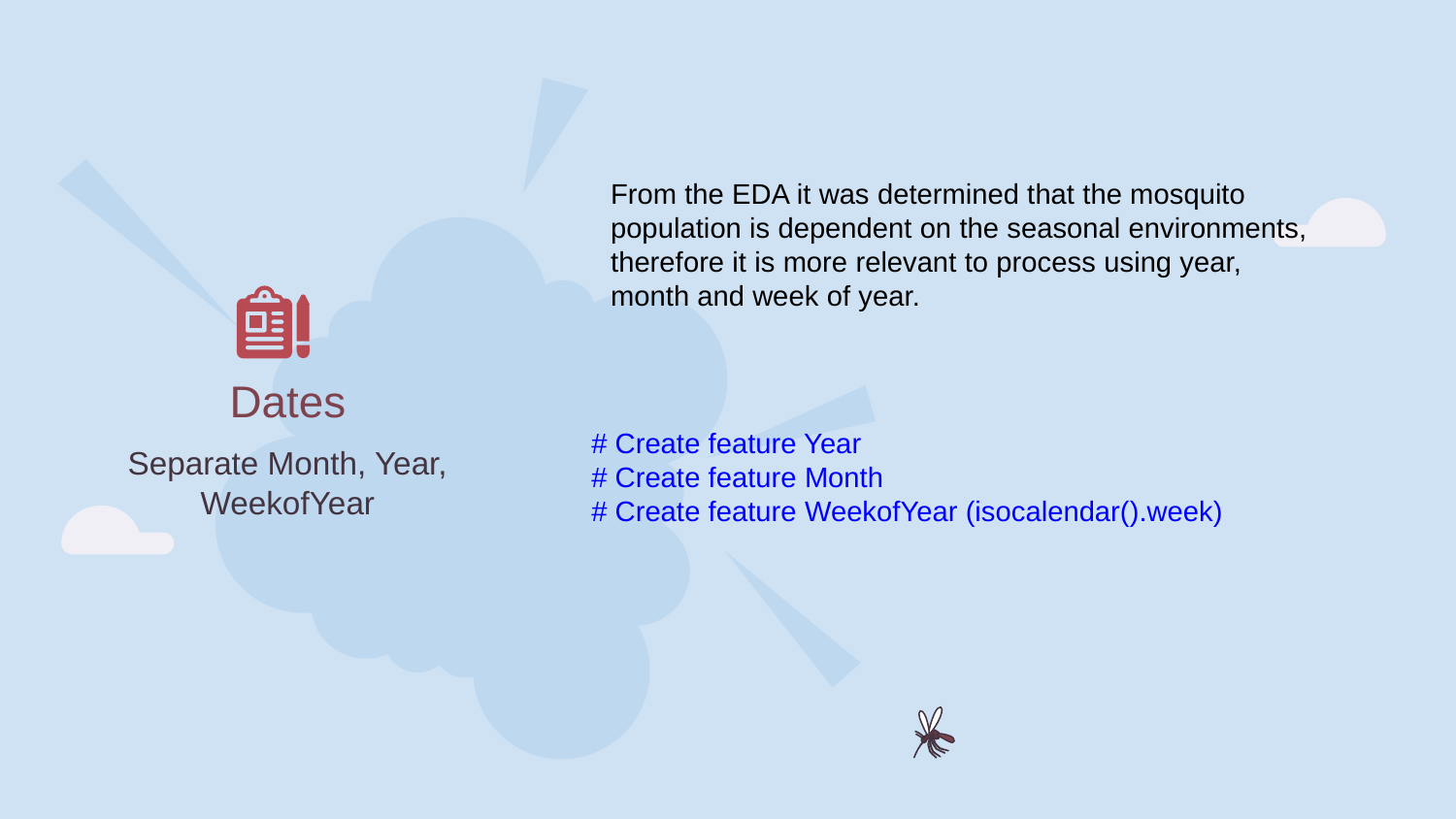

From the EDA it was determined that the mosquito population is dependent on the seasonal environments, therefore it is more relevant to process using year, month and week of year.

Dates
# Create feature Year
# Create feature Month
# Create feature WeekofYear (isocalendar().week)

Separate Month, Year, WeekofYear